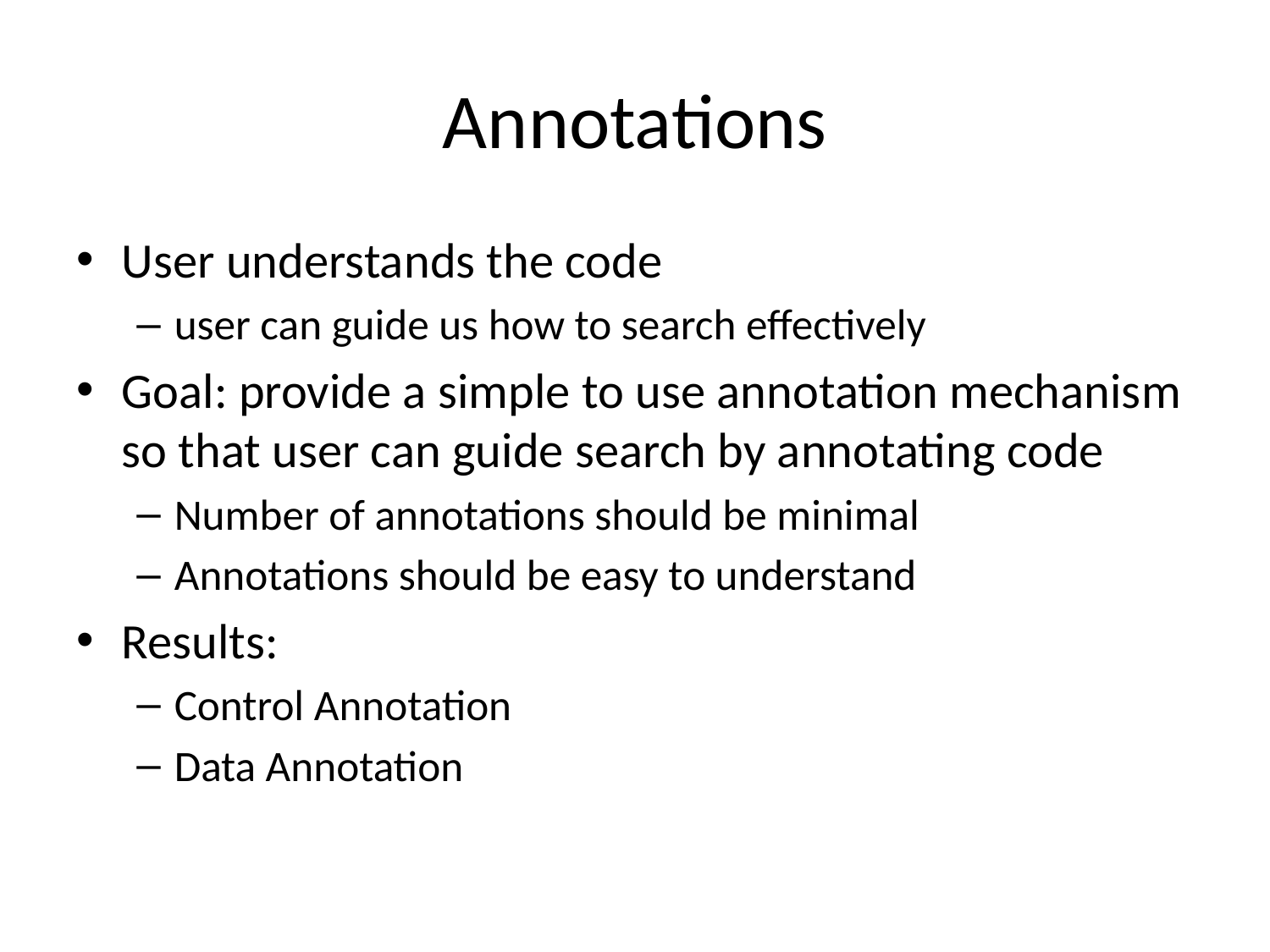

# Annotations
User understands the code
user can guide us how to search effectively
Goal: provide a simple to use annotation mechanism so that user can guide search by annotating code
Number of annotations should be minimal
Annotations should be easy to understand
Results:
Control Annotation
Data Annotation